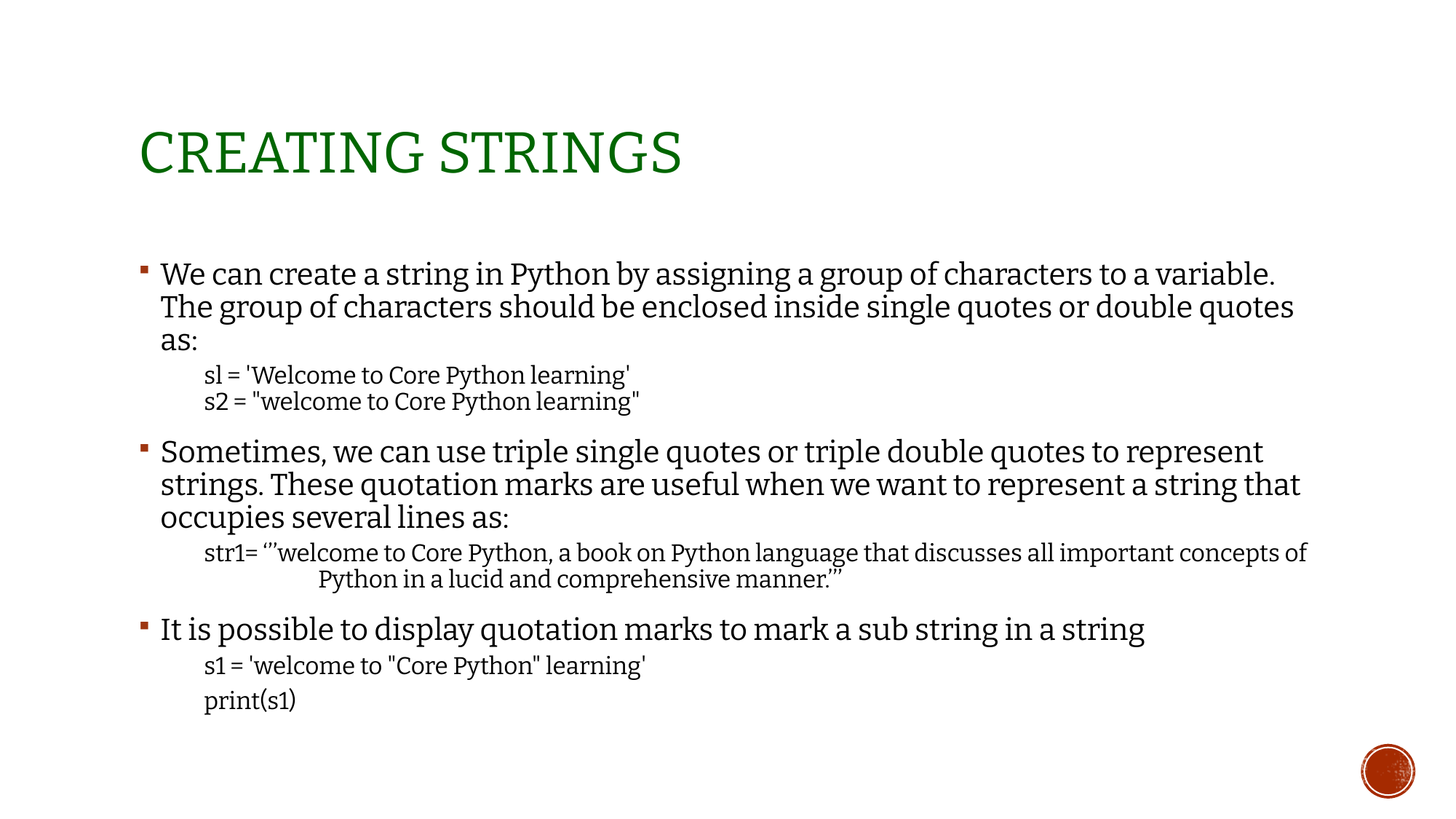

# Creating strings
We can create a string in Python by assigning a group of characters to a variable. The group of characters should be enclosed inside single quotes or double quotes as:
sl = 'Welcome to Core Python learning'
s2 = "welcome to Core Python learning"
Sometimes, we can use triple single quotes or triple double quotes to represent strings. These quotation marks are useful when we want to represent a string that occupies several lines as:
str1= ‘’’welcome to Core Python, a book on Python language that discusses all important concepts of 	 Python in a lucid and comprehensive manner.’’’
It is possible to display quotation marks to mark a sub string in a string
s1 = 'welcome to "Core Python" learning'
print(s1)